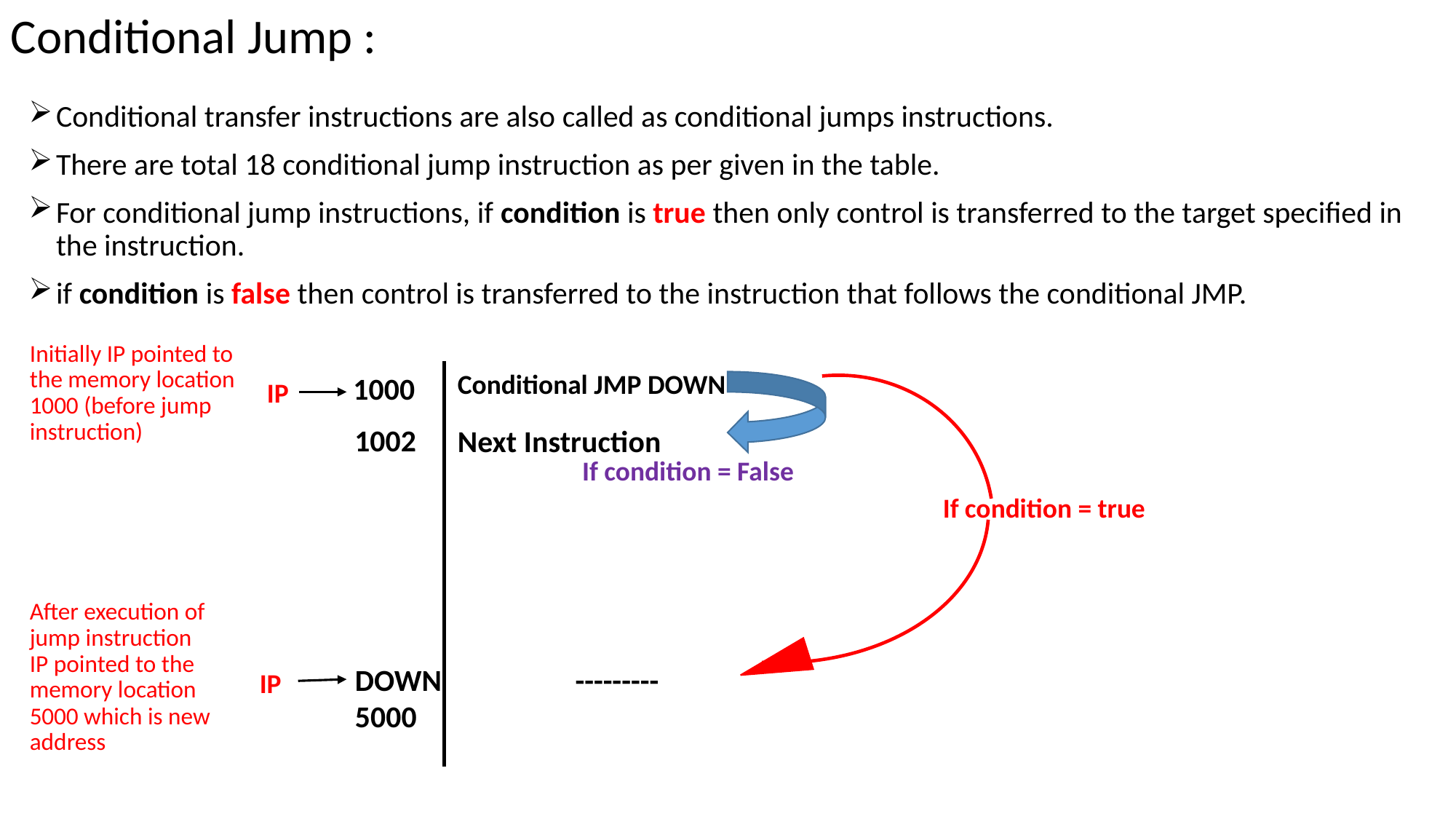

Conditional Jump :
Conditional transfer instructions are also called as conditional jumps instructions.
There are total 18 conditional jump instruction as per given in the table.
For conditional jump instructions, if condition is true then only control is transferred to the target specified in the instruction.
if condition is false then control is transferred to the instruction that follows the conditional JMP.

Initially IP pointed to the memory location 1000 (before jump instruction)

Conditional JMP DOWN
 1000
IP

 1002
Next Instruction
If condition = False
If condition = true
After execution of jump instruction  IP pointed to the memory location 5000 which is new address
DOWN
5000
 ---------
IP